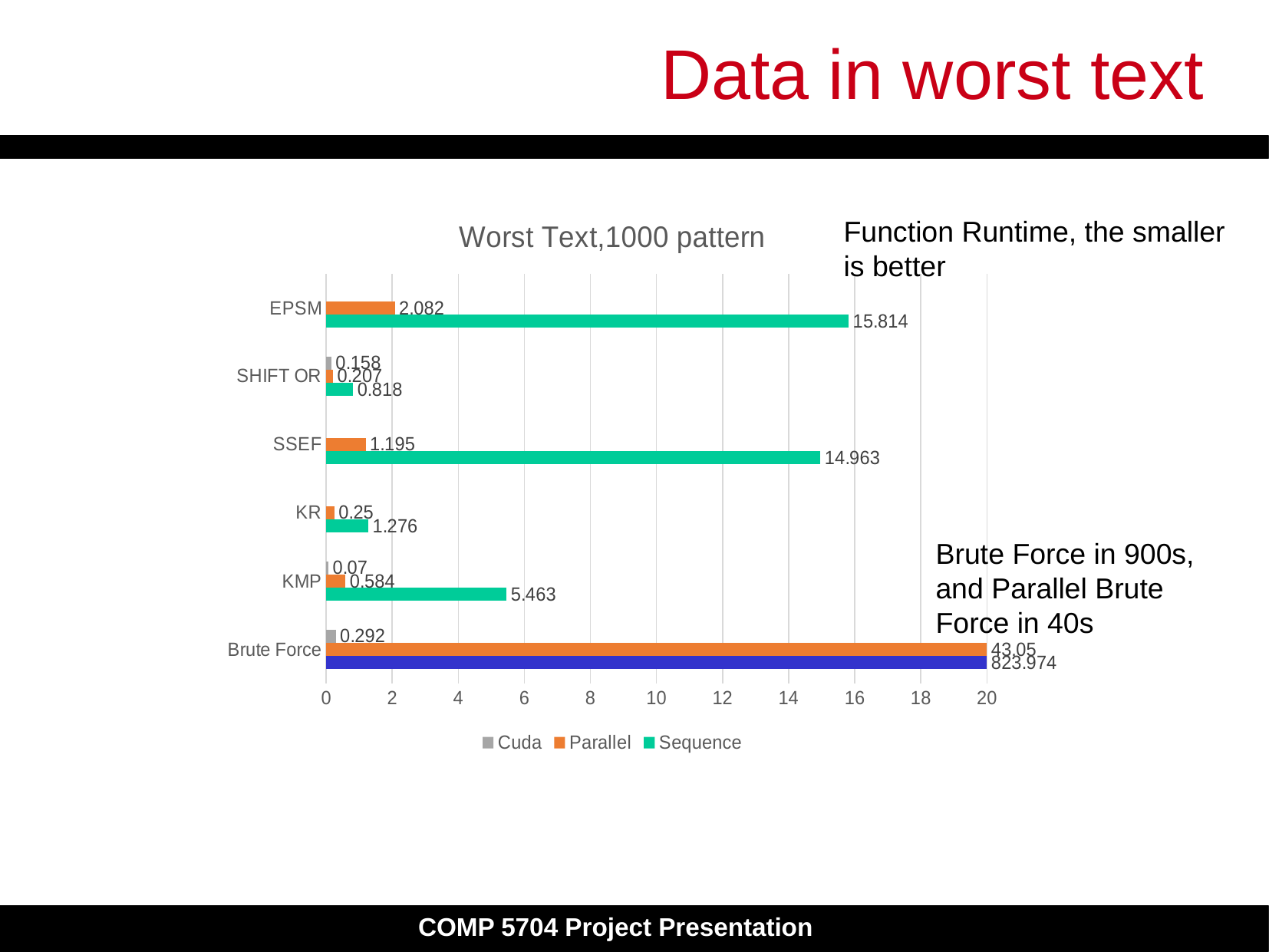

# Data in worst text

### Chart: Worst Text,1000 pattern

| Category | Sequence | Parallel | Cuda |
|---|---|---|---|
| Brute Force | 823.974 | 43.05 | 0.292 |
| KMP | 5.463 | 0.584 | 0.07 |
| KR | 1.276 | 0.25 | None |
| SSEF | 14.963 | 1.195 | None |
| SHIFT OR | 0.818 | 0.207 | 0.158 |
| EPSM | 15.814 | 2.082 | None |
Function Runtime, the smaller is better
Brute Force in 900s, and Parallel Brute Force in 40s